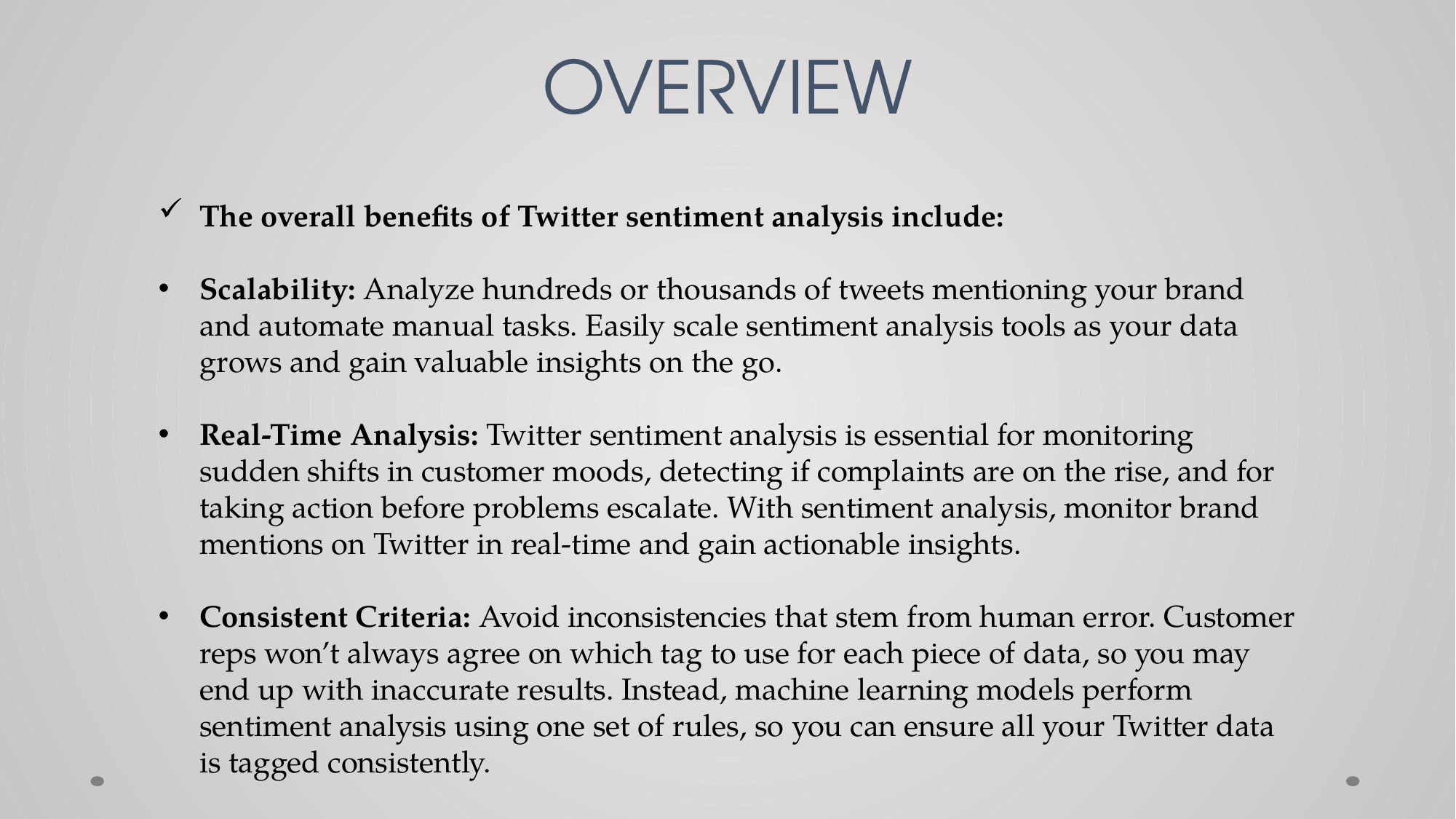

OVERVIEW
The overall benefits of Twitter sentiment analysis include:

Scalability: Analyze hundreds or thousands of tweets mentioning your brand and automate manual tasks. Easily scale sentiment analysis tools as your data grows and gain valuable insights on the go.

Real-Time Analysis: Twitter sentiment analysis is essential for monitoring sudden shifts in customer moods, detecting if complaints are on the rise, and for taking action before problems escalate. With sentiment analysis, monitor brand mentions on Twitter in real-time and gain actionable insights.

Consistent Criteria: Avoid inconsistencies that stem from human error. Customer reps won’t always agree on which tag to use for each piece of data, so you may end up with inaccurate results. Instead, machine learning models perform sentiment analysis using one set of rules, so you can ensure all your Twitter data is tagged consistently.